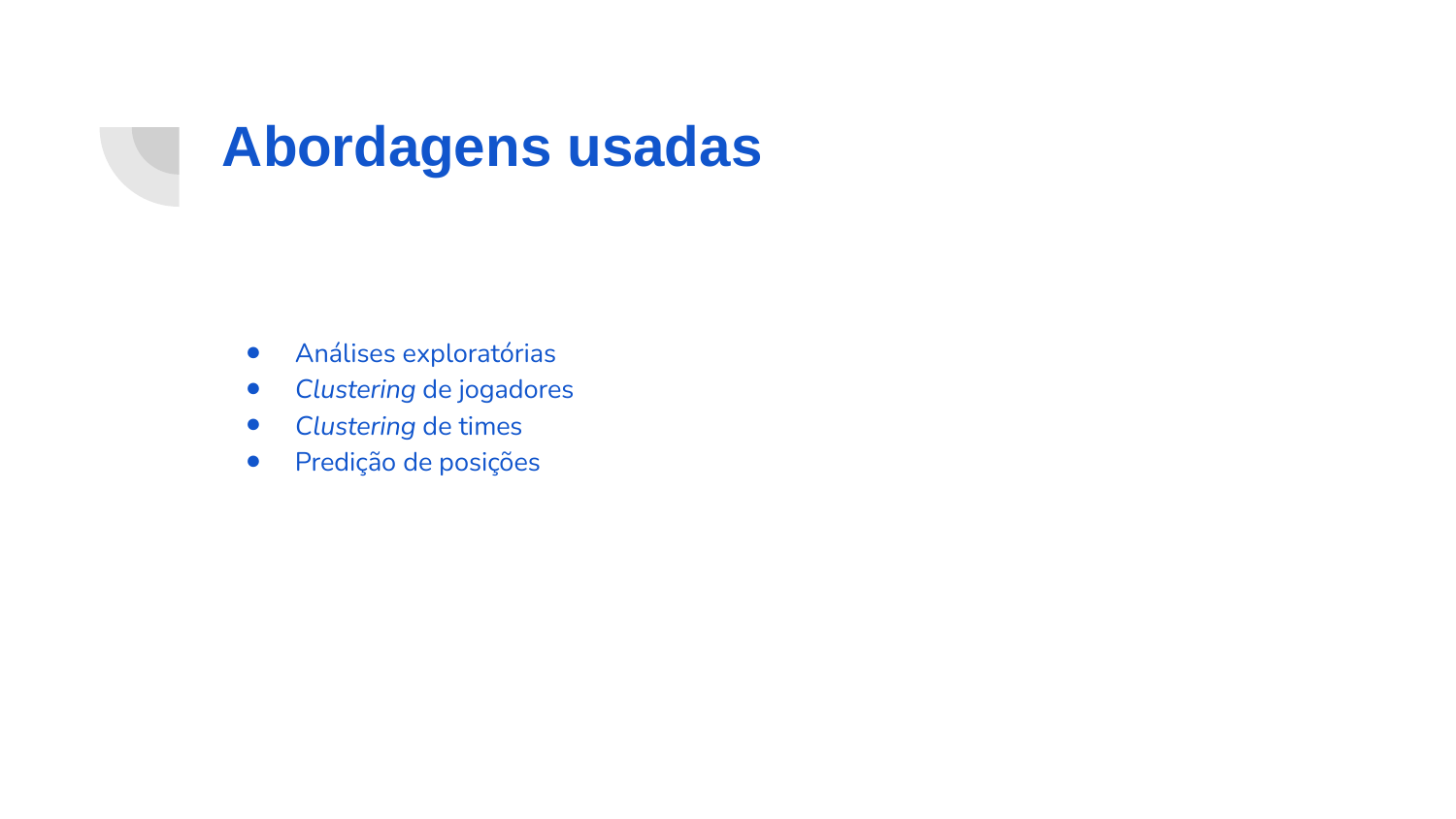

# Abordagens usadas
Análises exploratórias
Clustering de jogadores
Clustering de times
Predição de posições